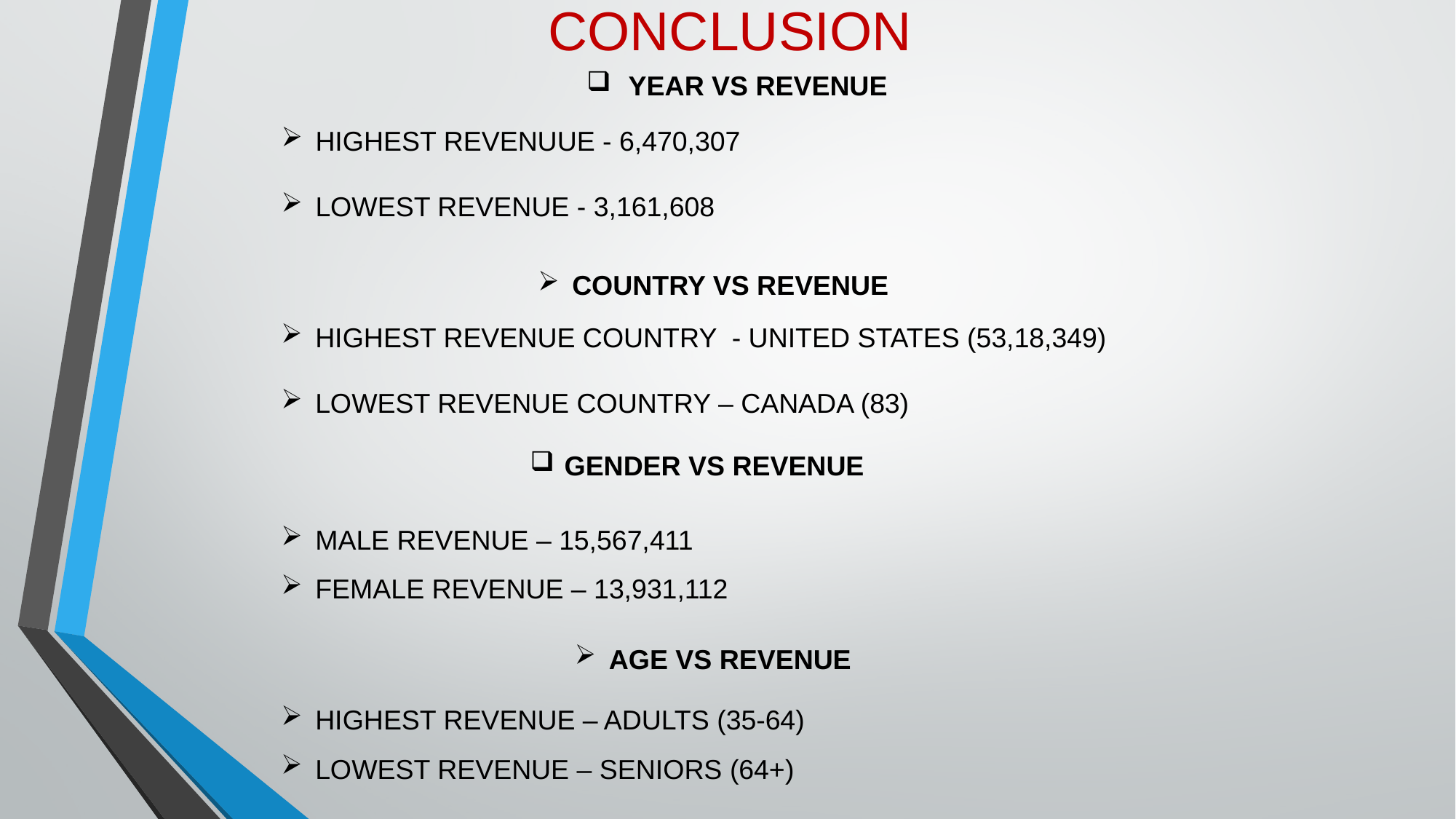

CONCLUSION
 YEAR VS REVENUE
HIGHEST REVENUUE - 6,470,307

LOWEST REVENUE - 3,161,608

COUNTRY VS REVENUE

HIGHEST REVENUE COUNTRY  - UNITED STATES (53,18,349)

LOWEST REVENUE COUNTRY – CANADA (83)
GENDER VS REVENUE
MALE REVENUE – 15,567,411
FEMALE REVENUE – 13,931,112
AGE VS REVENUE
HIGHEST REVENUE – ADULTS (35-64)
LOWEST REVENUE – SENIORS (64+)